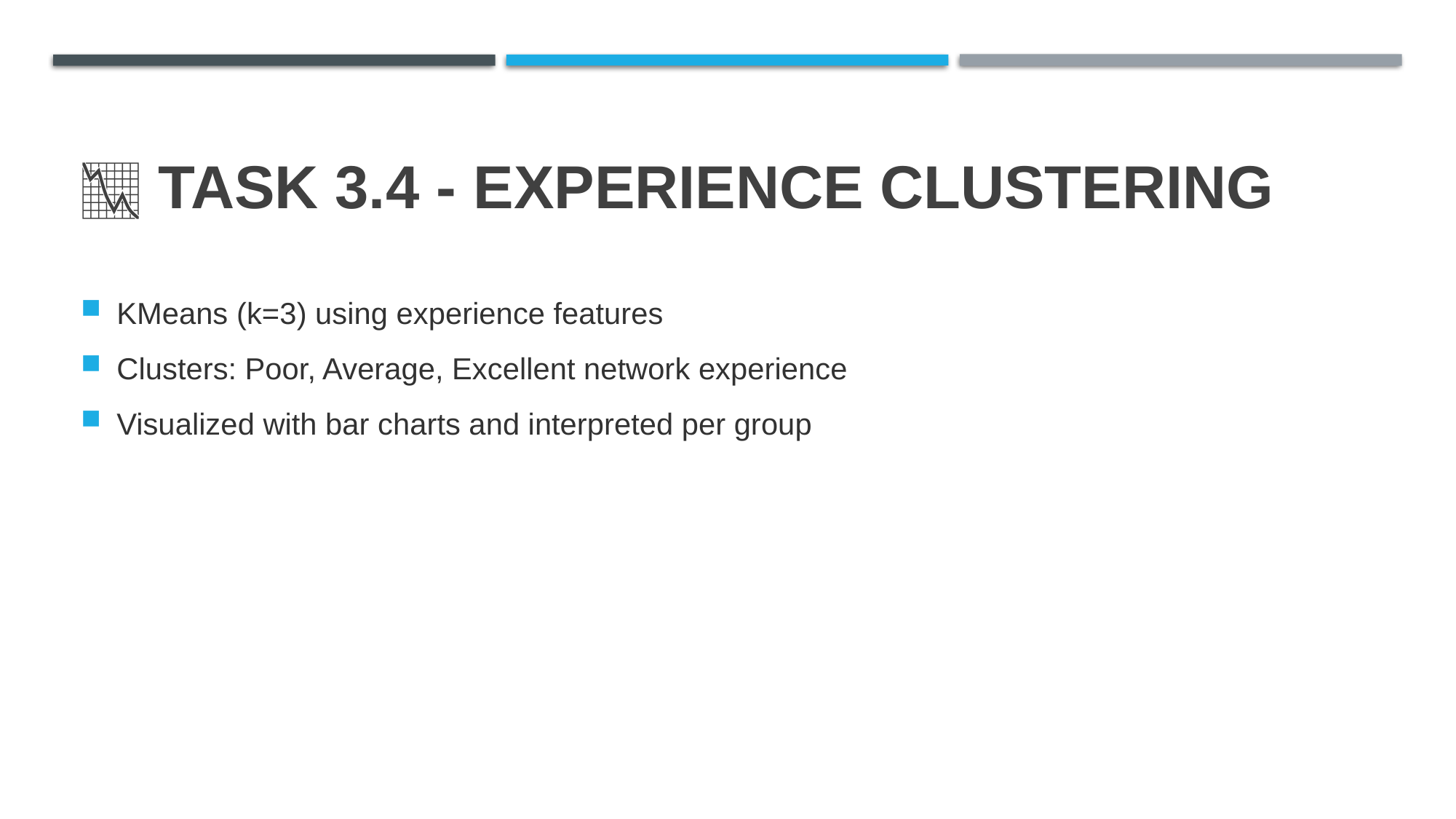

KMeans (k=3) using experience features
Clusters: Poor, Average, Excellent network experience
Visualized with bar charts and interpreted per group

# 📉 Task 3.4 - Experience Clustering